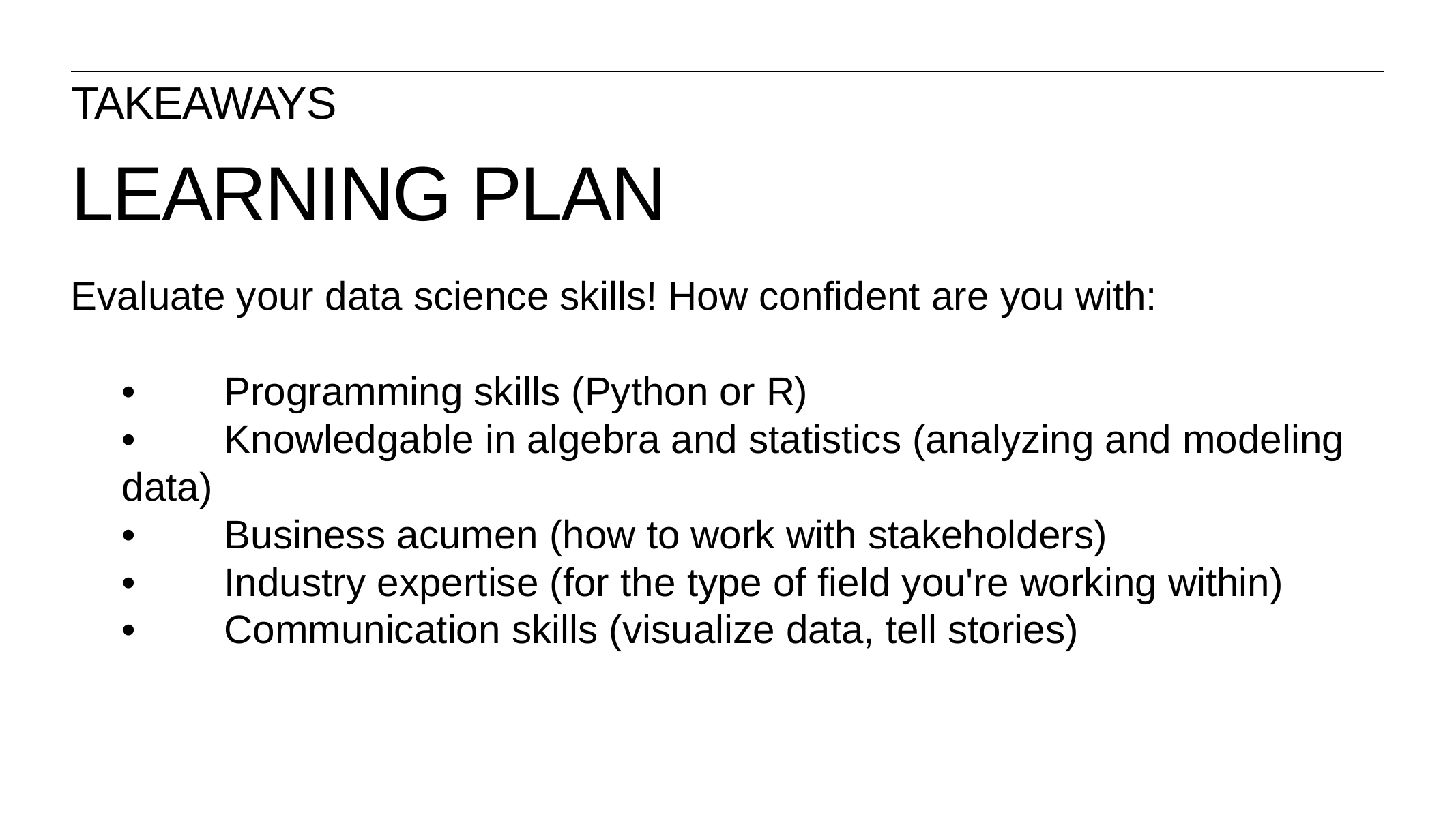

Takeaways
# Learning Plan
Evaluate your data science skills! How confident are you with:
	•	Programming skills (Python or R)
	•	Knowledgable in algebra and statistics (analyzing and modeling data)
	•	Business acumen (how to work with stakeholders)
	•	Industry expertise (for the type of field you're working within)
	•	Communication skills (visualize data, tell stories)